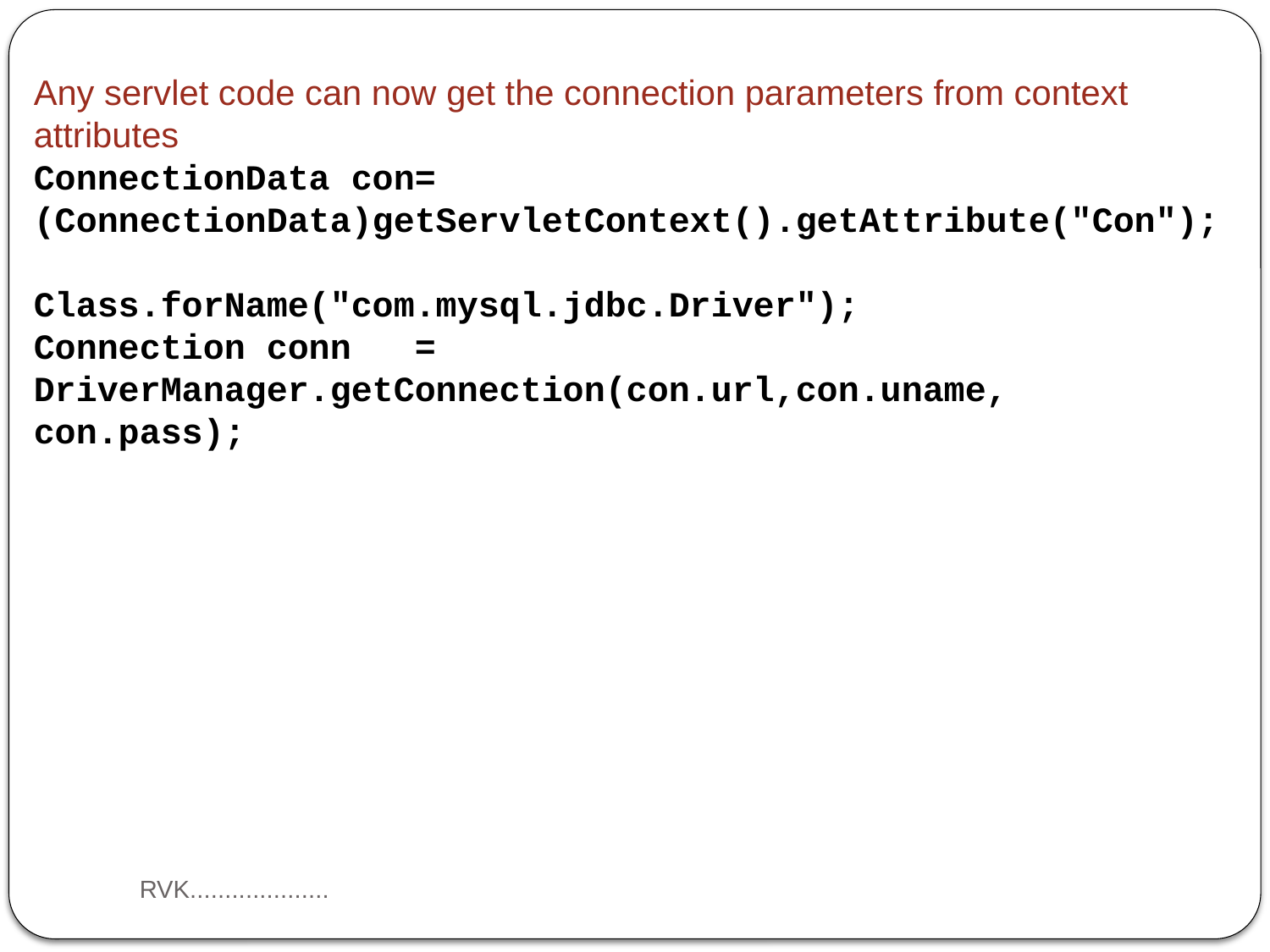

Any servlet code can now get the connection parameters from context attributes
ConnectionData con= (ConnectionData)getServletContext().getAttribute("Con");

Class.forName("com.mysql.jdbc.Driver");
Connection conn   = DriverManager.getConnection(con.url,con.uname, con.pass);
RVK....................
22